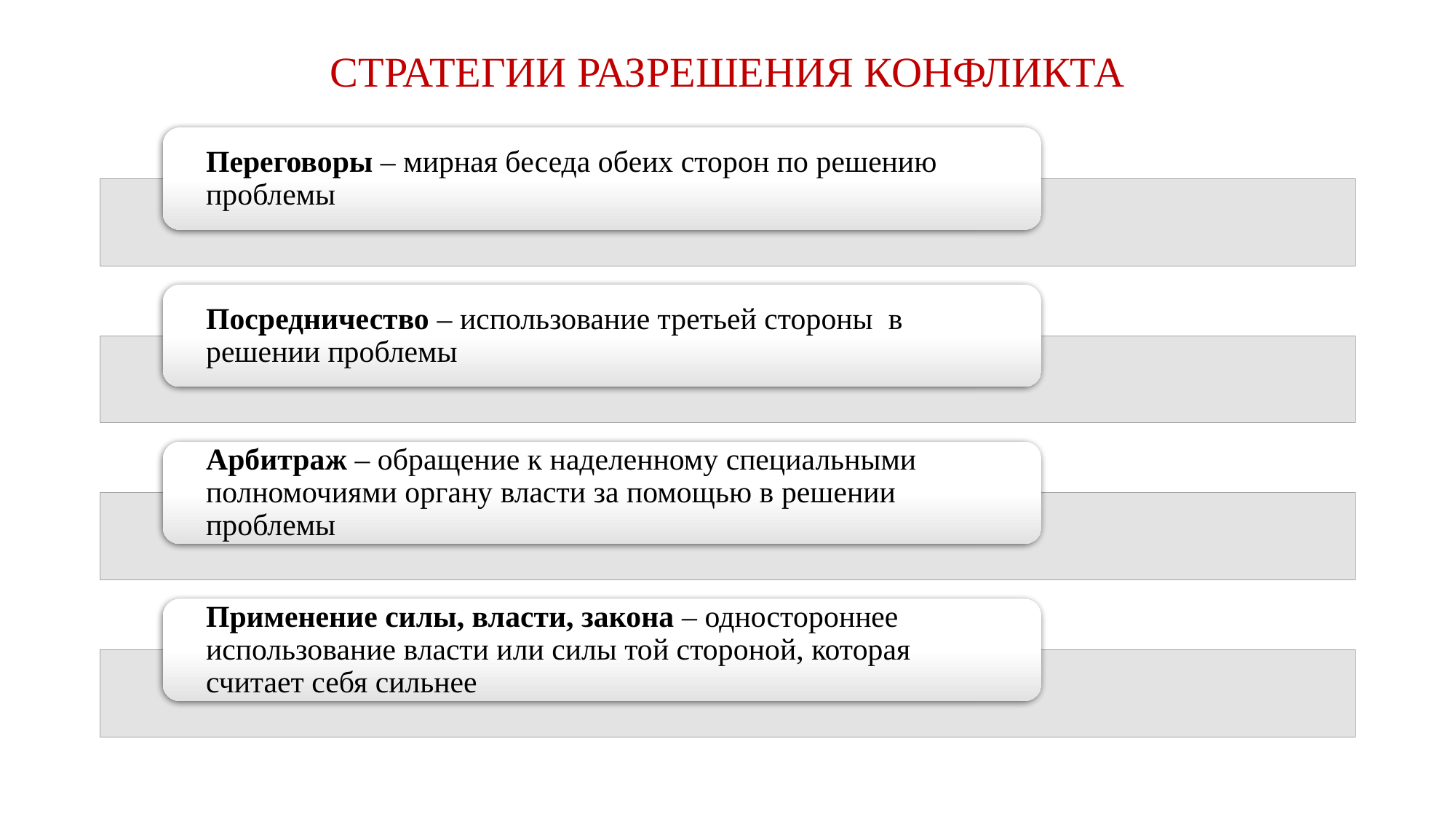

# СТРАТЕГИИ РАЗРЕШЕНИЯ КОНФЛИКТА
Переговоры – мирная беседа обеих сторон по решению проблемы
Посредничество – использование третьей стороны  в решении проблемы
Арбитраж – обращение к наделенному специальными полномочиями органу власти за помощью в решении проблемы
Применение силы, власти, закона – одностороннее использование власти или силы той стороной, которая считает себя сильнее